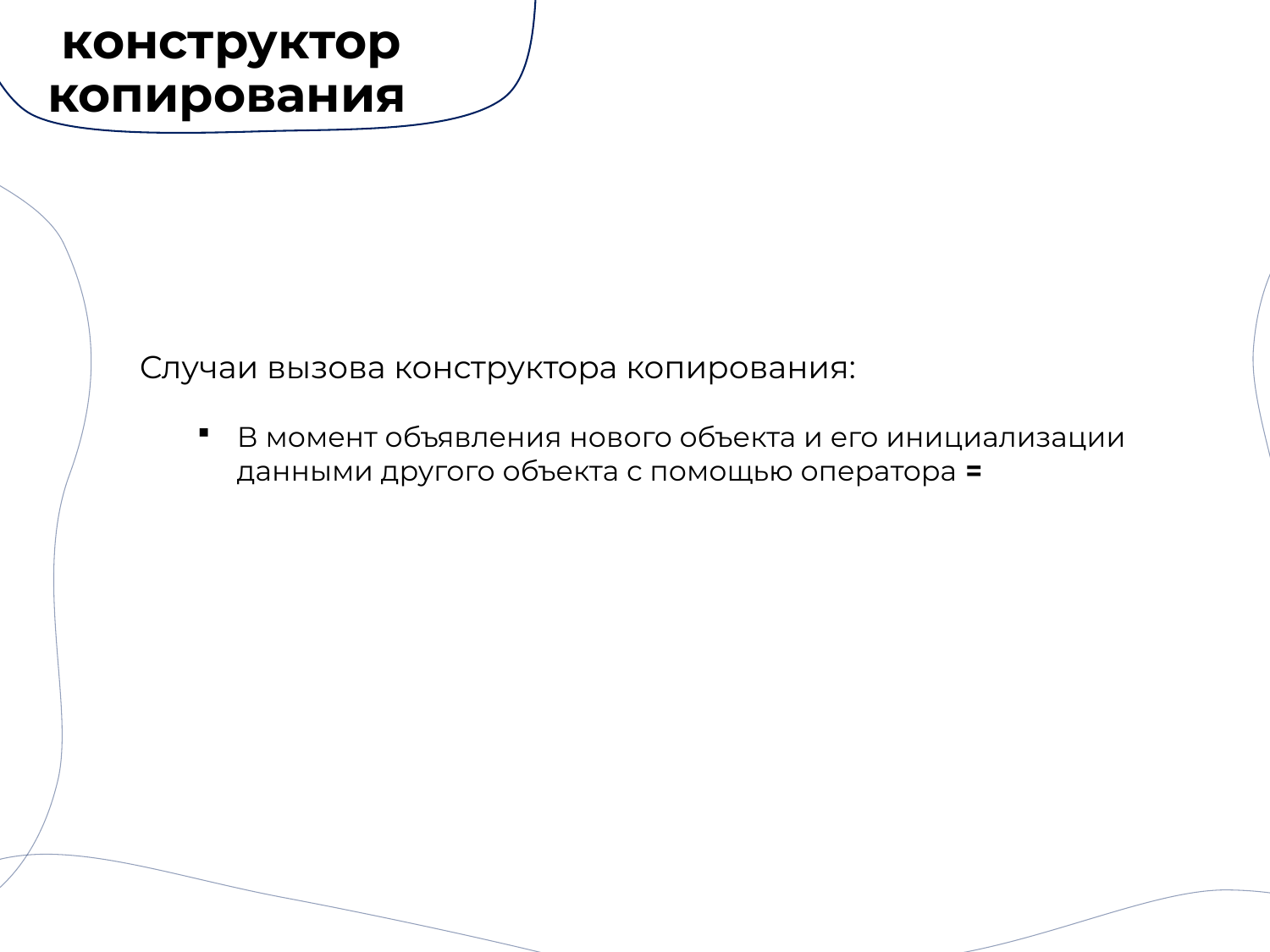

# конструктор копирования
Случаи вызова конструктора копирования:
В момент объявления нового объекта и его инициализации данными другого объекта с помощью оператора =